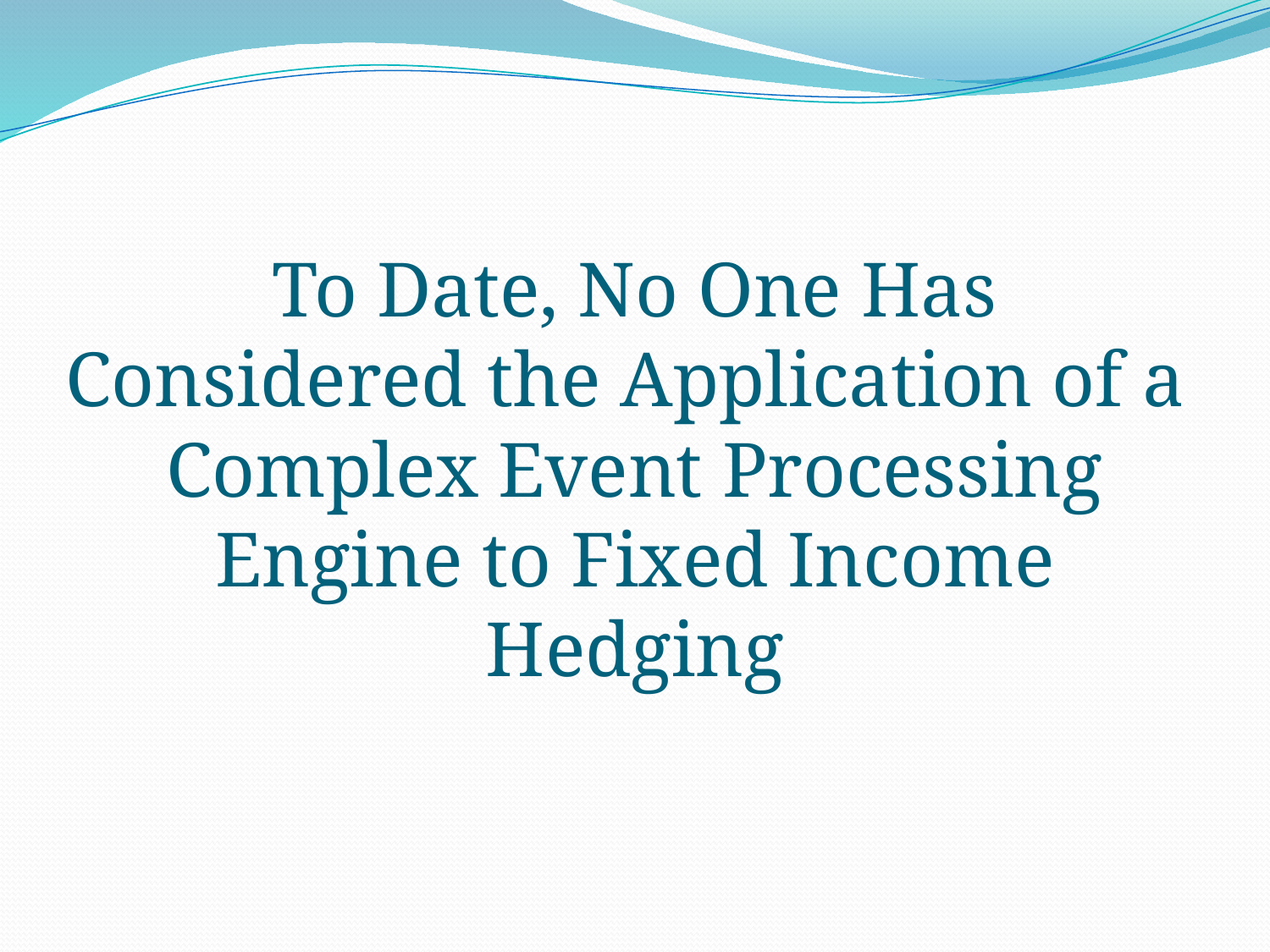

# To Date, No One Has Considered the Application of a Complex Event Processing Engine to Fixed Income Hedging